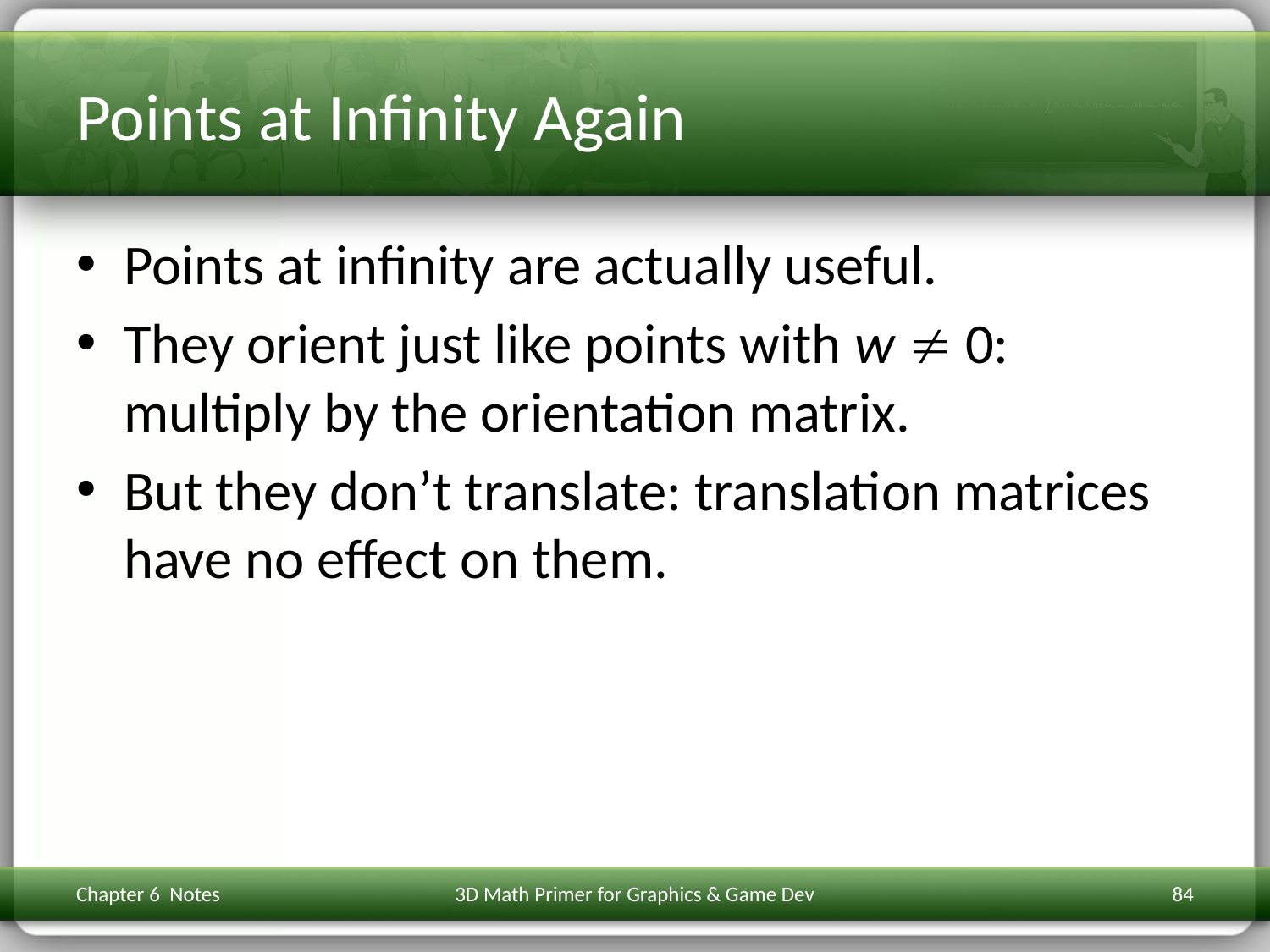

# Points at Infinity Again
Points at infinity are actually useful.
They orient just like points with w ≠ 0: multiply by the orientation matrix.
But they don’t translate: translation matrices have no effect on them.
Chapter 6  Notes
3D Math Primer for Graphics & Game Dev
84